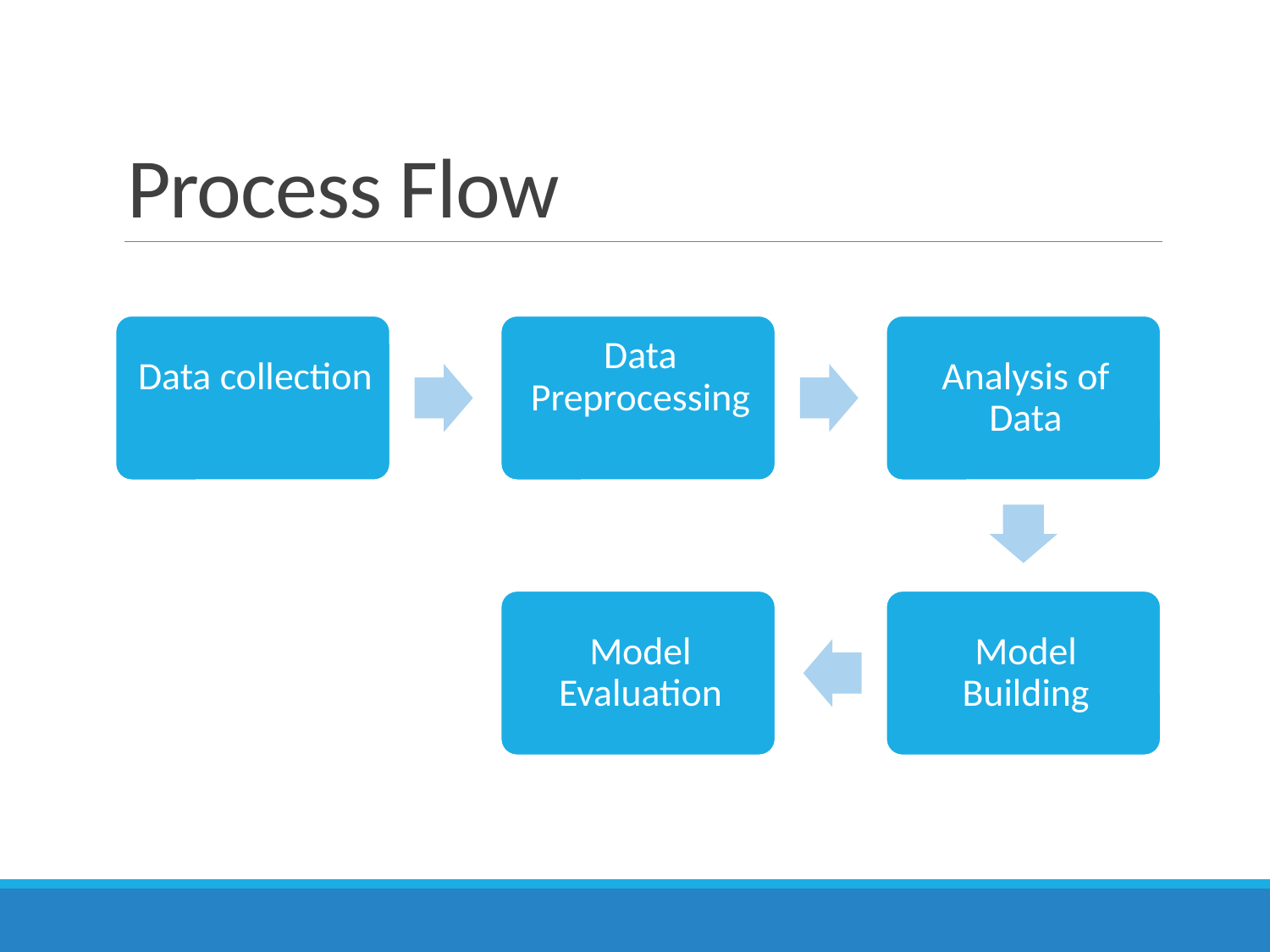

# Process Flow
Data collection

Data Preprocessing

Analysis of Data

Model Building

Model Evaluation